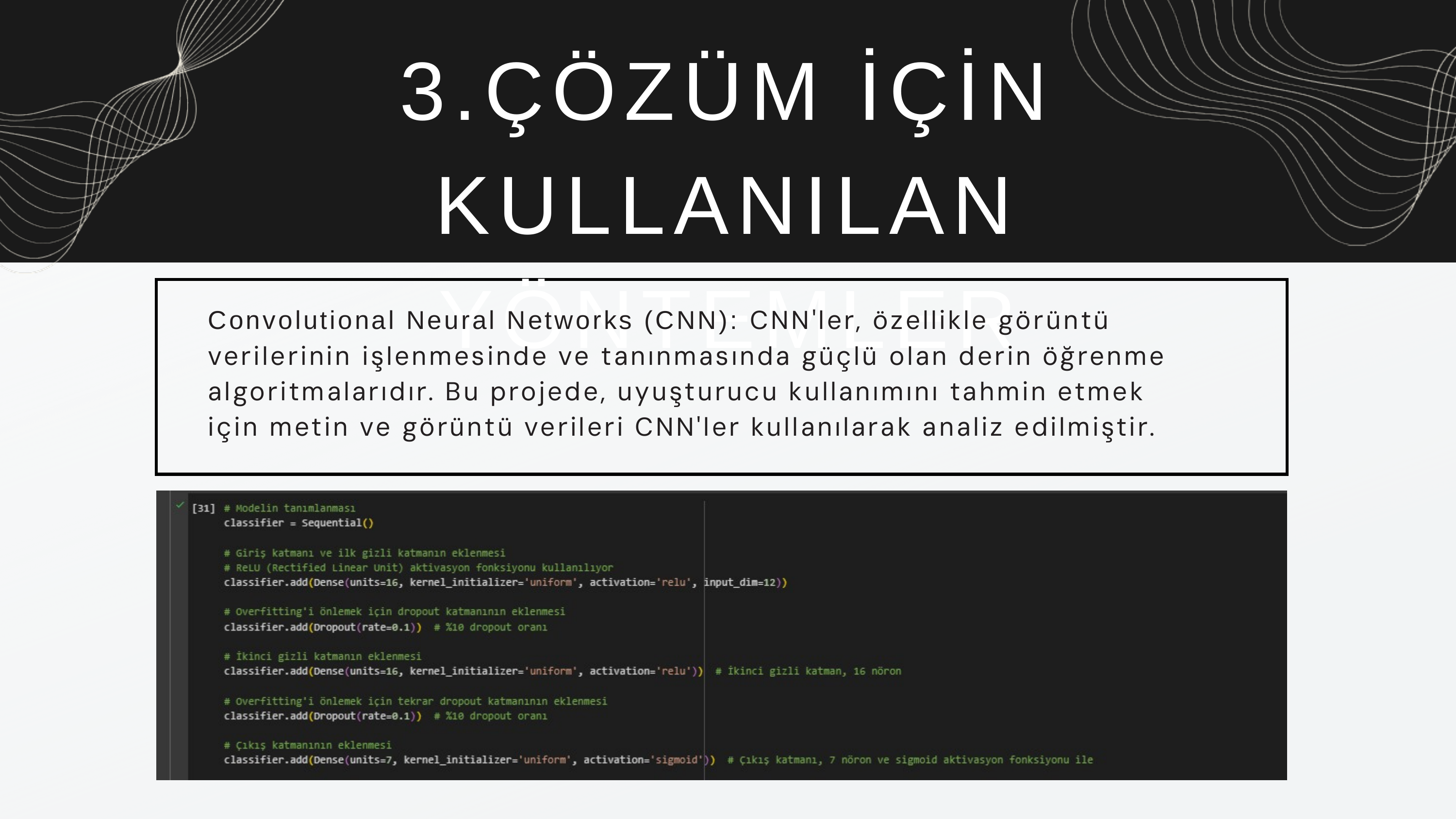

3.ÇÖZÜM İÇİN KULLANILAN YÖNTEMLER

Convolutional Neural Networks (CNN): CNN'ler, özellikle görüntü verilerinin işlenmesinde ve tanınmasında güçlü olan derin öğrenme algoritmalarıdır. Bu projede, uyuşturucu kullanımını tahmin etmek için metin ve görüntü verileri CNN'ler kullanılarak analiz edilmiştir.